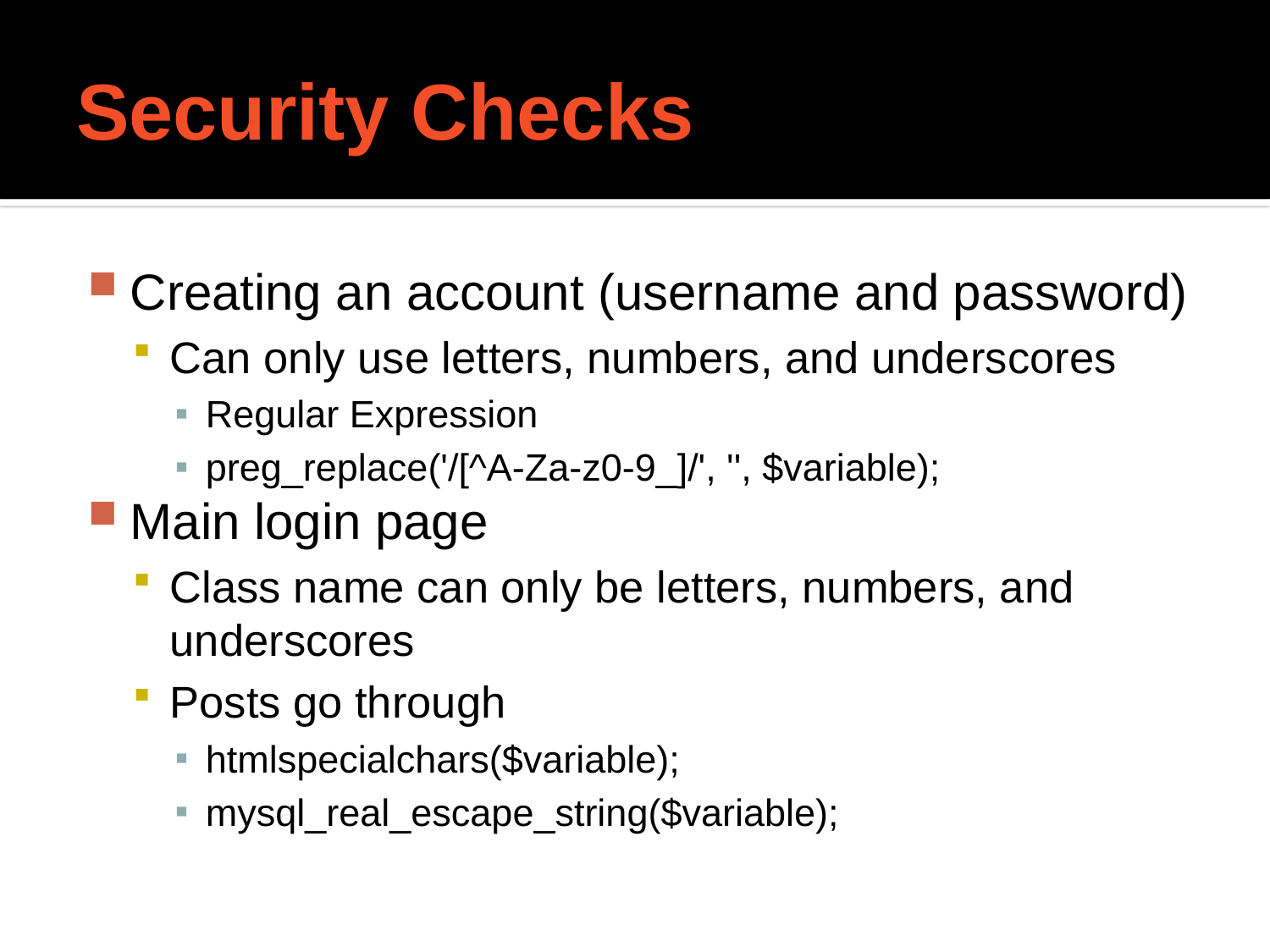

# Security Checks
Creating an account (username and password)
Can only use letters, numbers, and underscores
Regular Expression
preg_replace('/[^A-Za-z0-9_]/', '', $variable);
Main login page
Class name can only be letters, numbers, and underscores
Posts go through
htmlspecialchars($variable);
mysql_real_escape_string($variable);